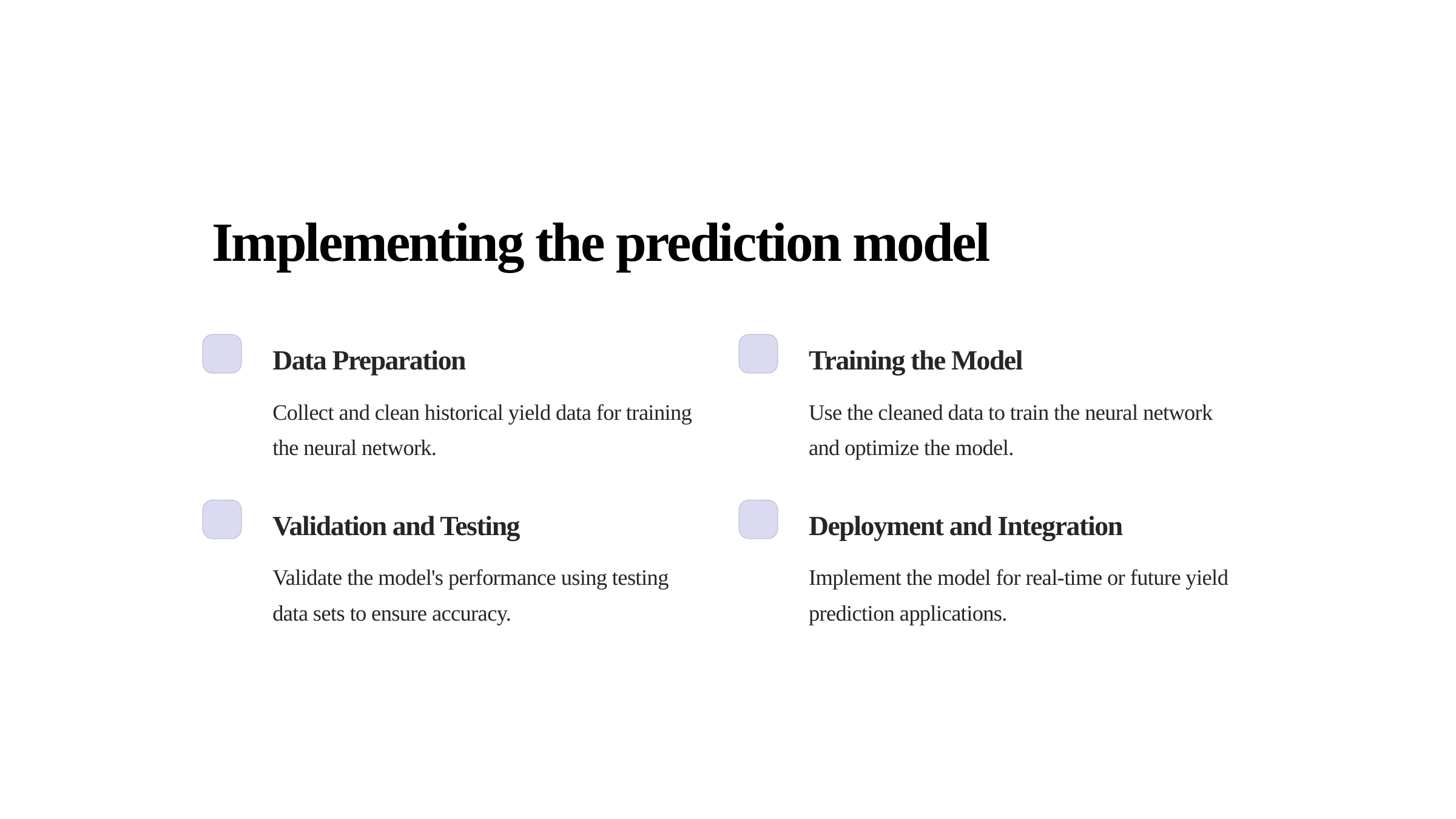

Implementing the prediction model

Data Preparation
Training the Model
Collect and clean historical yield data for training the neural network.
Use the cleaned data to train the neural network and optimize the model.

Validation and Testing
Deployment and Integration
Validate the model's performance using testing data sets to ensure accuracy.
Implement the model for real-time or future yield prediction applications.